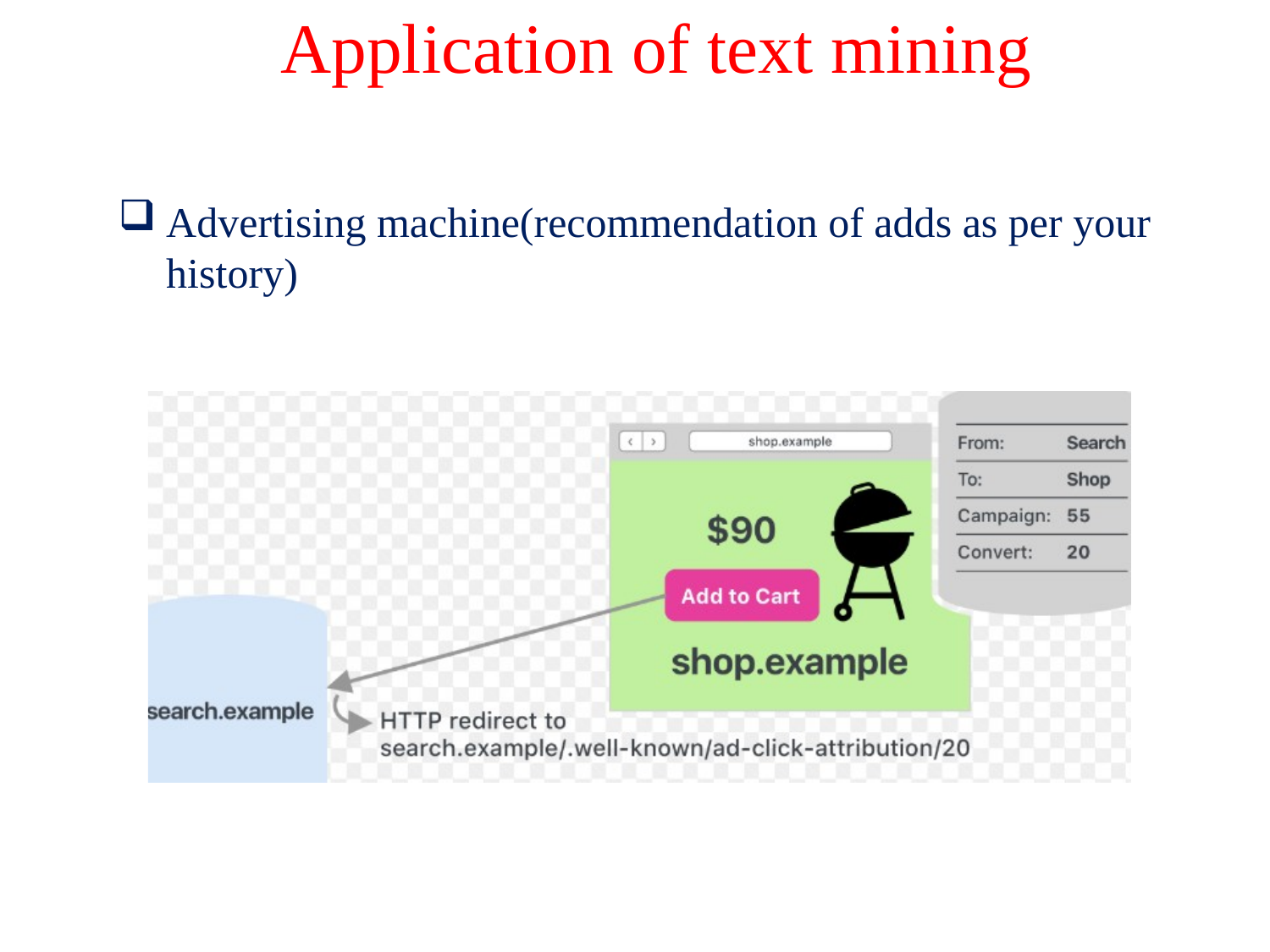

# Application of text mining
Advertising machine(recommendation of adds as per your  history)